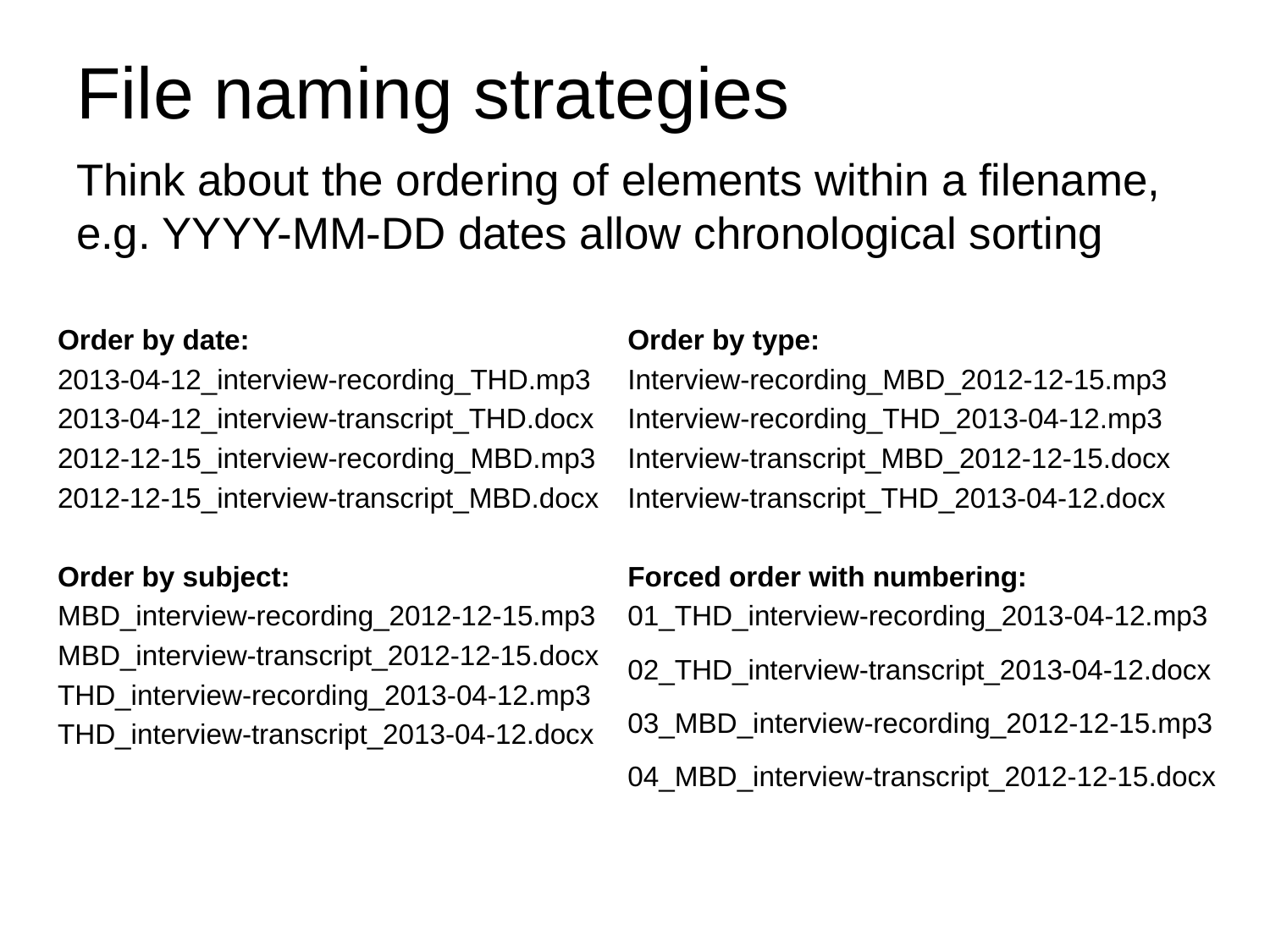

# File naming strategies Think about the ordering of elements within a filename, e.g. YYYY-MM-DD dates allow chronological sorting

Order by date:
2013-04-12_interview-recording_THD.mp3
2013-04-12_interview-transcript_THD.docx
2012-12-15_interview-recording_MBD.mp3
2012-12-15_interview-transcript_MBD.docx

Order by subject:
MBD_interview-recording_2012-12-15.mp3
MBD_interview-transcript_2012-12-15.docx
THD_interview-recording_2013-04-12.mp3
THD_interview-transcript_2013-04-12.docx

Order by type:
Interview-recording_MBD_2012-12-15.mp3
Interview-recording_THD_2013-04-12.mp3
Interview-transcript_MBD_2012-12-15.docx
Interview-transcript_THD_2013-04-12.docx

Forced order with numbering:
01_THD_interview-recording_2013-04-12.mp3
02_THD_interview-transcript_2013-04-12.docx
03_MBD_interview-recording_2012-12-15.mp3
04_MBD_interview-transcript_2012-12-15.docx